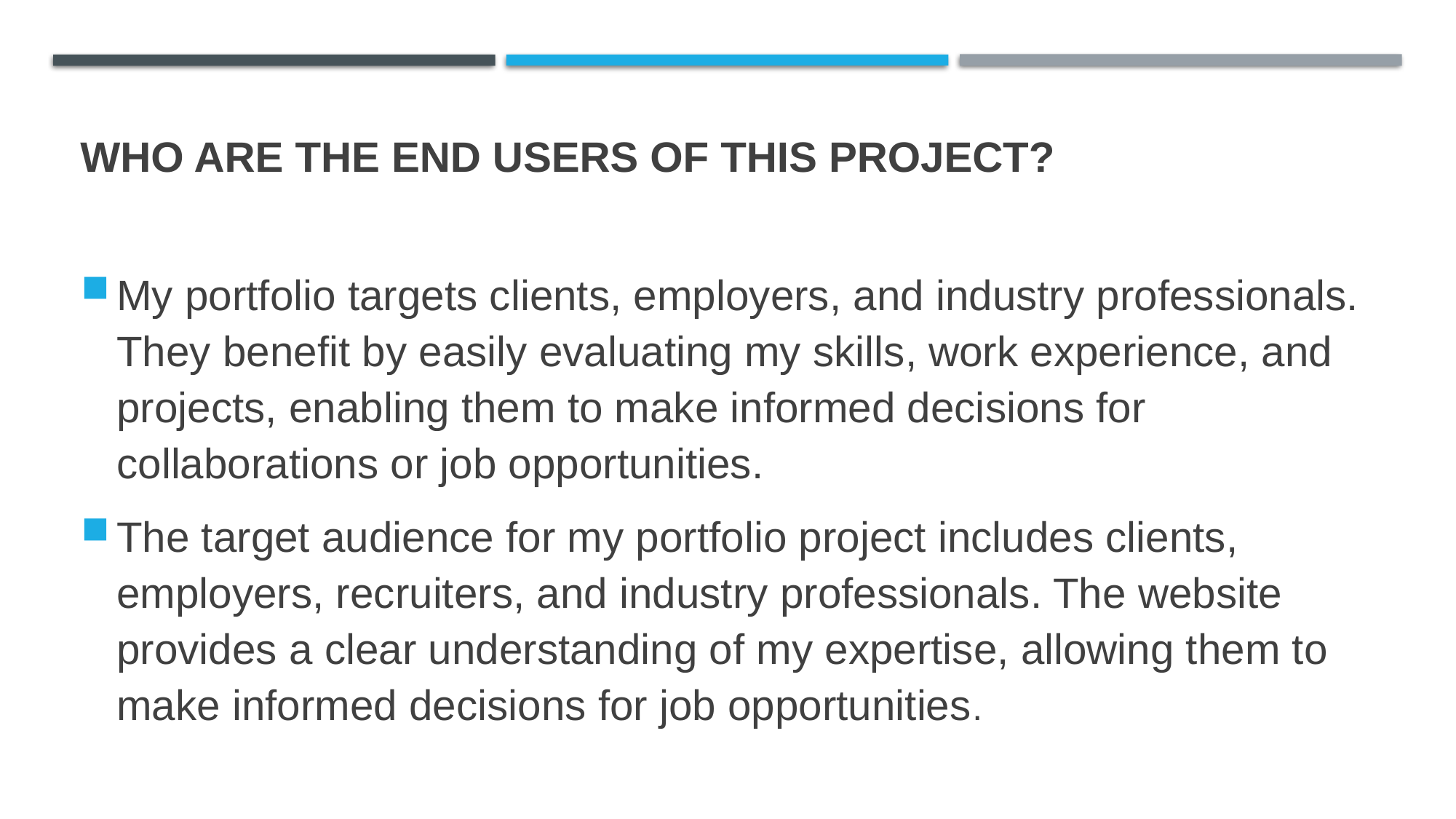

# WHO ARE THE END USERS of this project?
My portfolio targets clients, employers, and industry professionals. They benefit by easily evaluating my skills, work experience, and projects, enabling them to make informed decisions for collaborations or job opportunities.
The target audience for my portfolio project includes clients, employers, recruiters, and industry professionals. The website provides a clear understanding of my expertise, allowing them to make informed decisions for job opportunities.